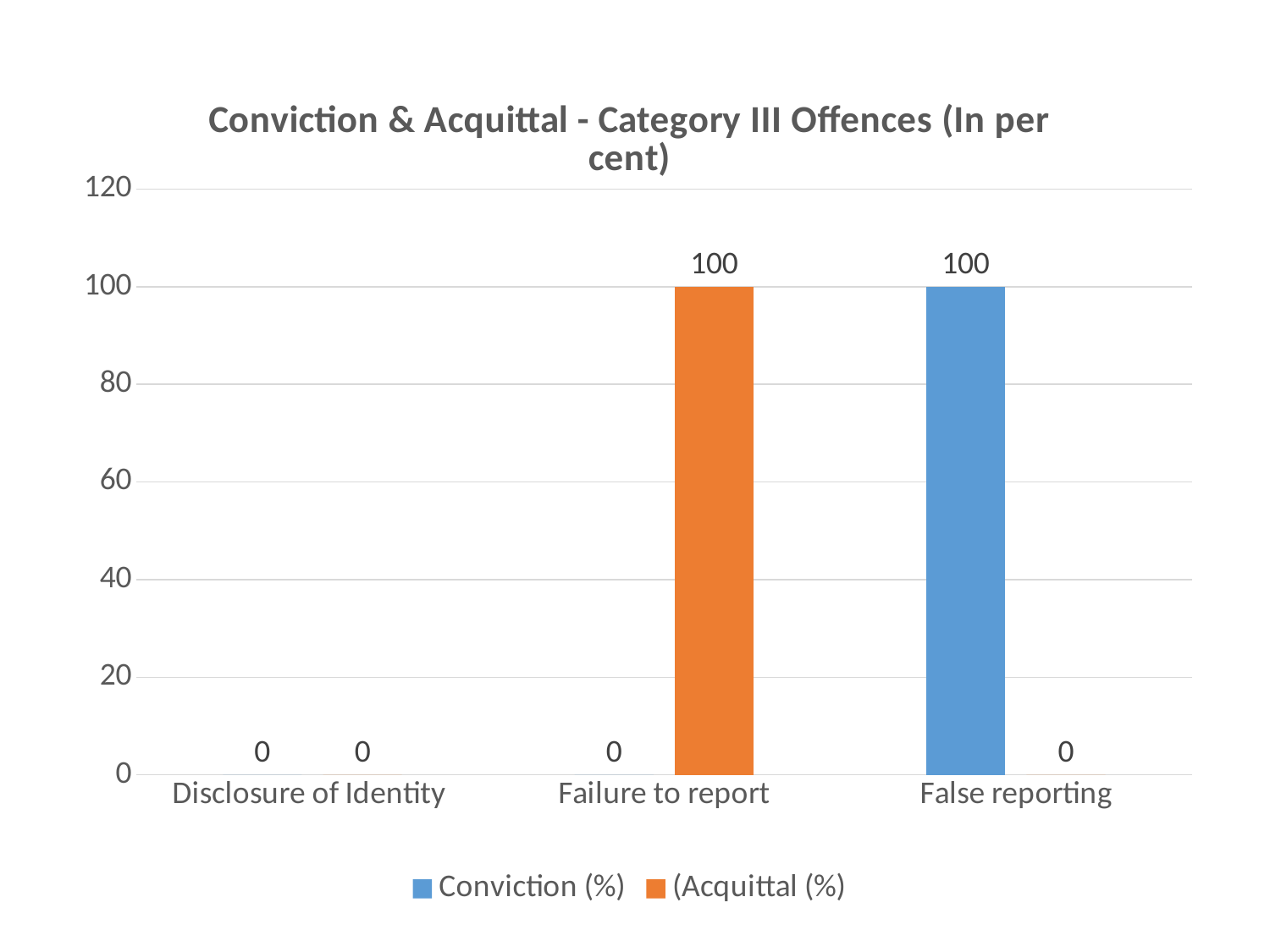

### Chart: Conviction & Acquittal - Category III Offences (In per cent)

| Category | Conviction (%) | (Acquittal (%) |
|---|---|---|
| Disclosure of Identity  | 0.0 | 0.0 |
| Failure to report | 0.0 | 100.0 |
| False reporting | 100.0 | 0.0 |